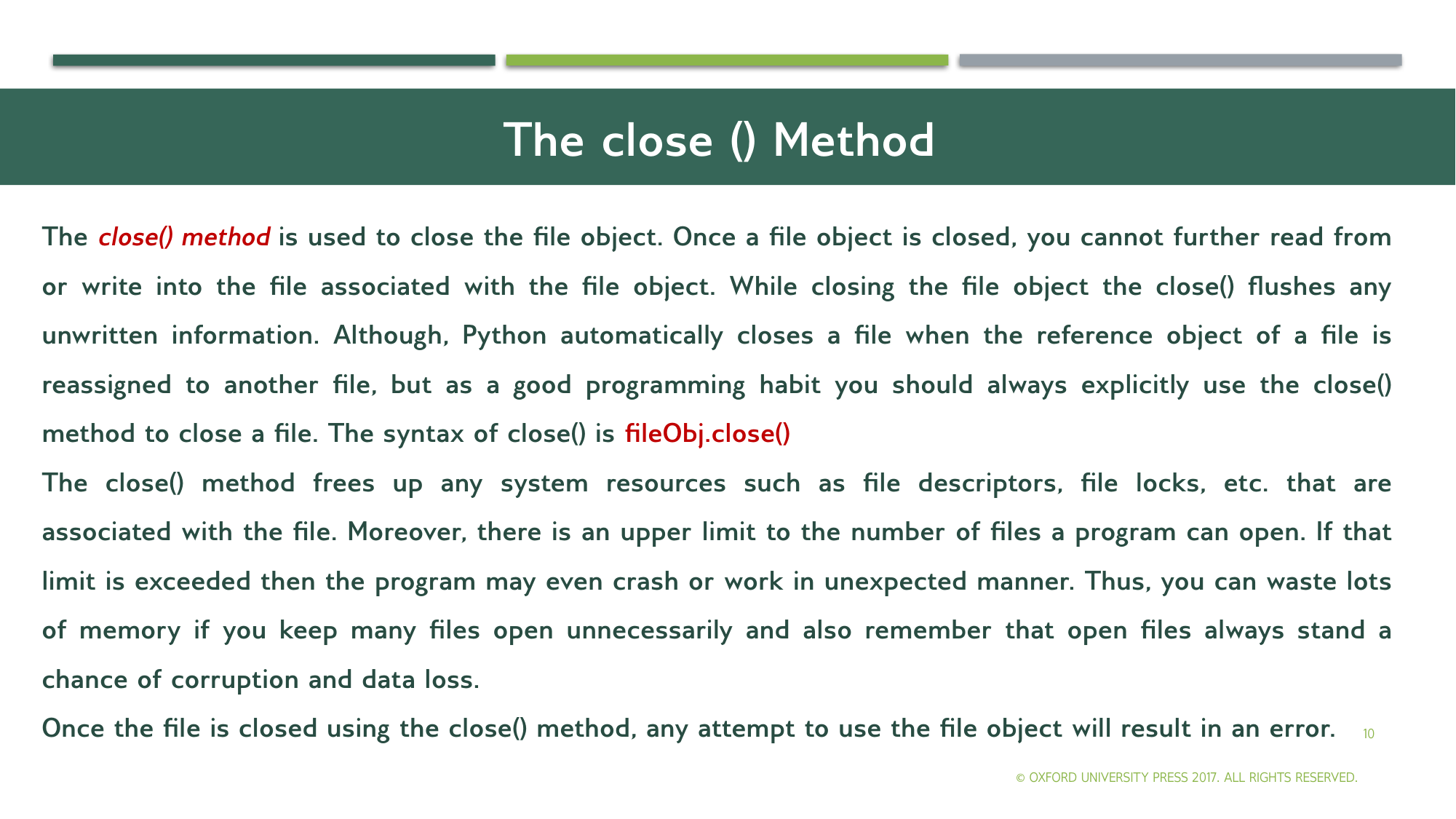

The close () Method
The close() method is used to close the file object. Once a file object is closed, you cannot further read from or write into the file associated with the file object. While closing the file object the close() flushes any unwritten information. Although, Python automatically closes a file when the reference object of a file is reassigned to another file, but as a good programming habit you should always explicitly use the close() method to close a file. The syntax of close() is fileObj.close()
The close() method frees up any system resources such as file descriptors, file locks, etc. that are associated with the file. Moreover, there is an upper limit to the number of files a program can open. If that limit is exceeded then the program may even crash or work in unexpected manner. Thus, you can waste lots of memory if you keep many files open unnecessarily and also remember that open files always stand a chance of corruption and data loss.
Once the file is closed using the close() method, any attempt to use the file object will result in an error.
10
© Oxford University Press 2017. All rights reserved.